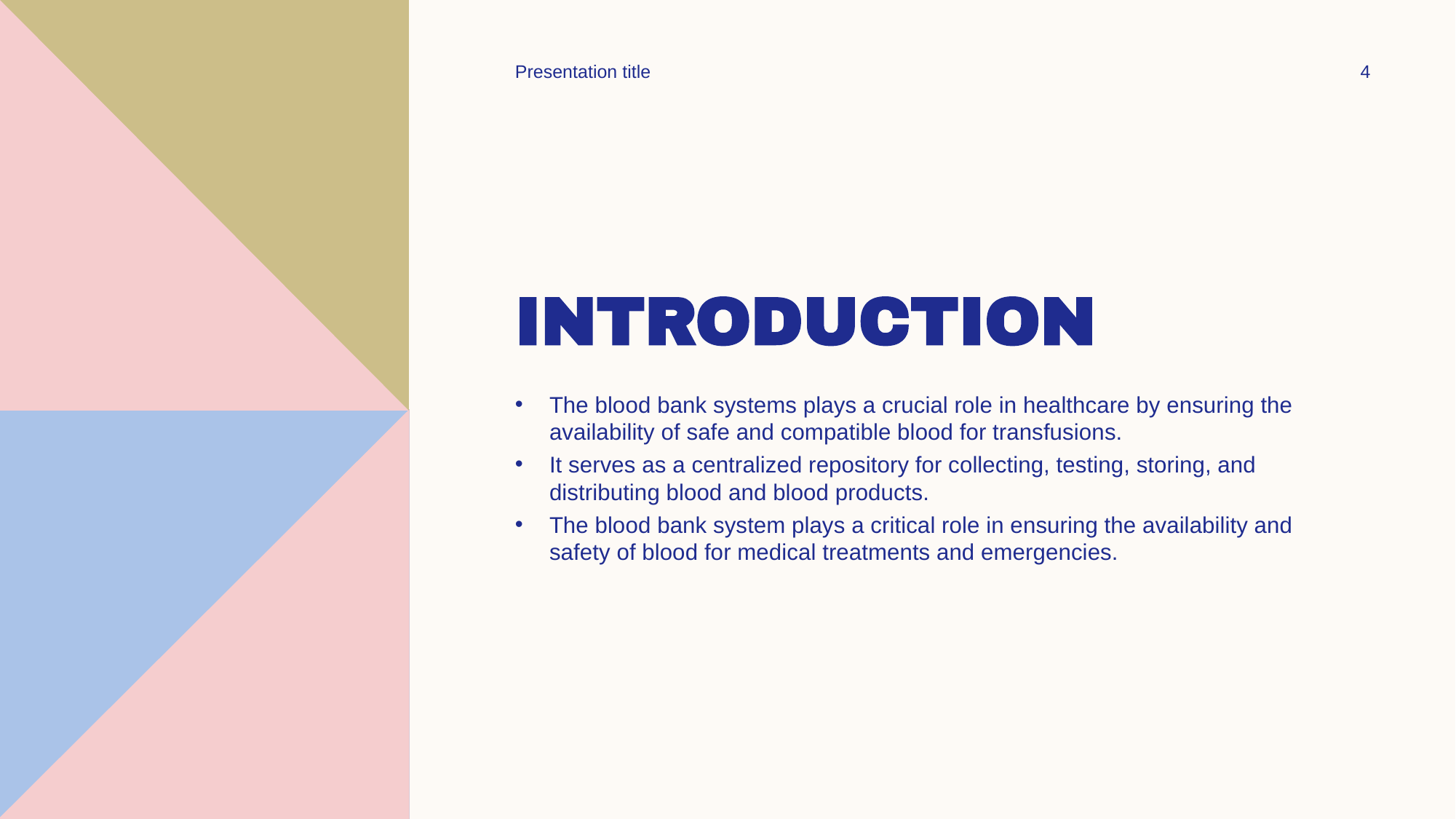

Presentation title
4
# Introduction
The blood bank systems plays a crucial role in healthcare by ensuring the availability of safe and compatible blood for transfusions.
It serves as a centralized repository for collecting, testing, storing, and distributing blood and blood products.
The blood bank system plays a critical role in ensuring the availability and safety of blood for medical treatments and emergencies.